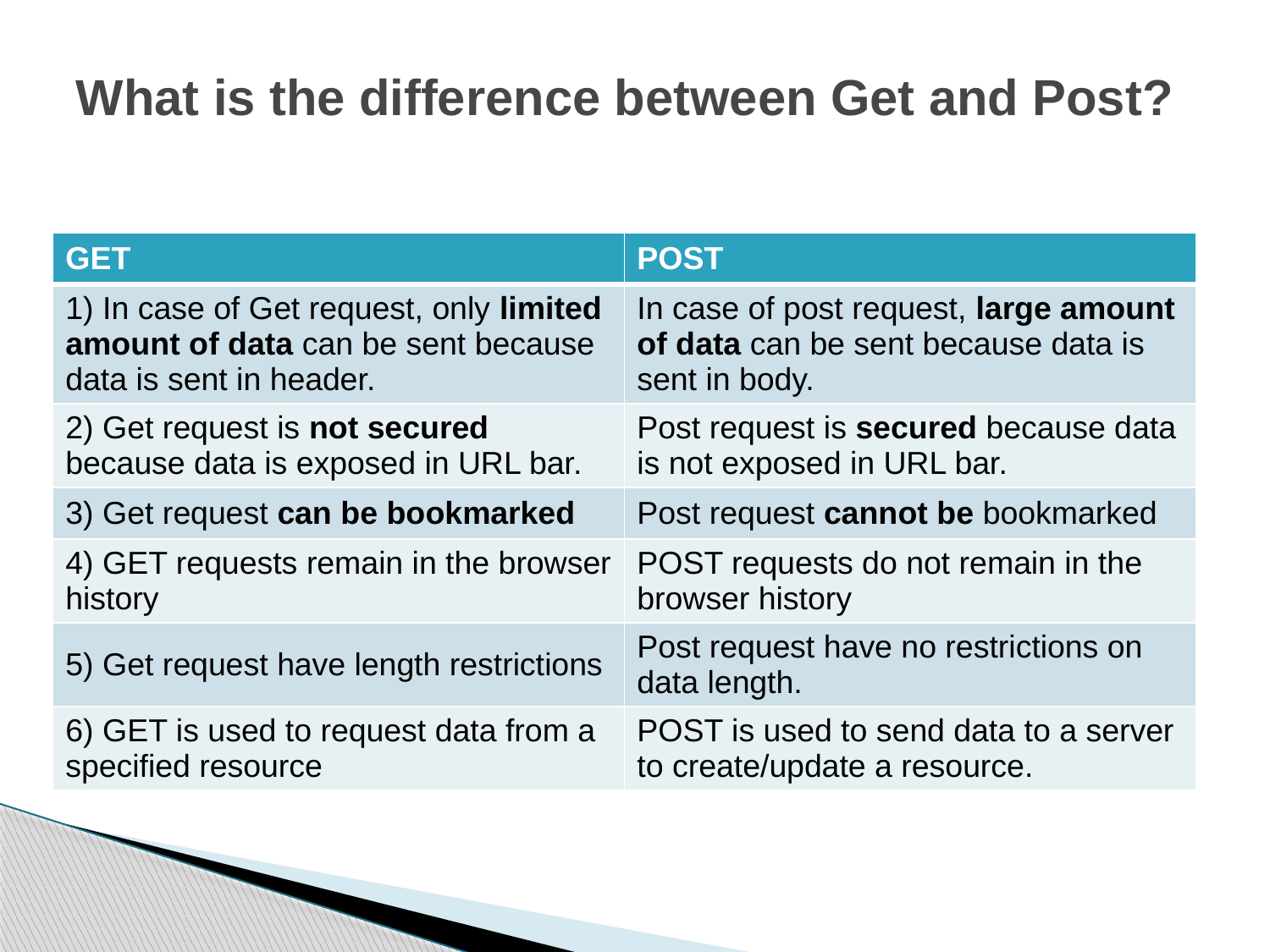

# What is the difference between Get and Post?
| GET | POST |
| --- | --- |
| 1) In case of Get request, only limited amount of data can be sent because data is sent in header. | In case of post request, large amount of data can be sent because data is sent in body. |
| 2) Get request is not secured because data is exposed in URL bar. | Post request is secured because data is not exposed in URL bar. |
| 3) Get request can be bookmarked | Post request cannot be bookmarked |
| 4) GET requests remain in the browser history | POST requests do not remain in the browser history |
| 5) Get request have length restrictions | Post request have no restrictions on data length. |
| 6) GET is used to request data from a specified resource | POST is used to send data to a server to create/update a resource. |